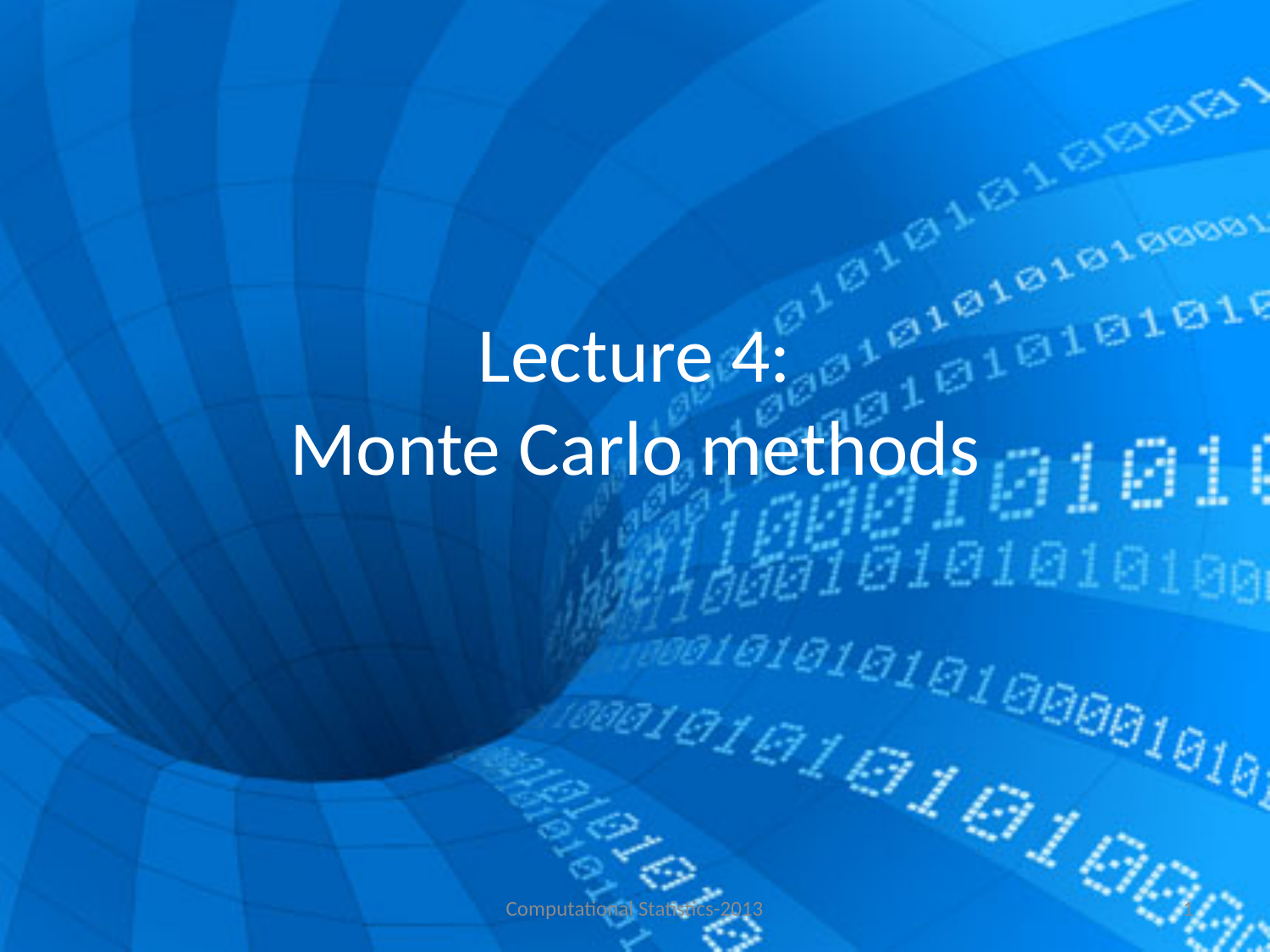

# Lecture 4: Monte Carlo methods
Computational Statistics-2013
1